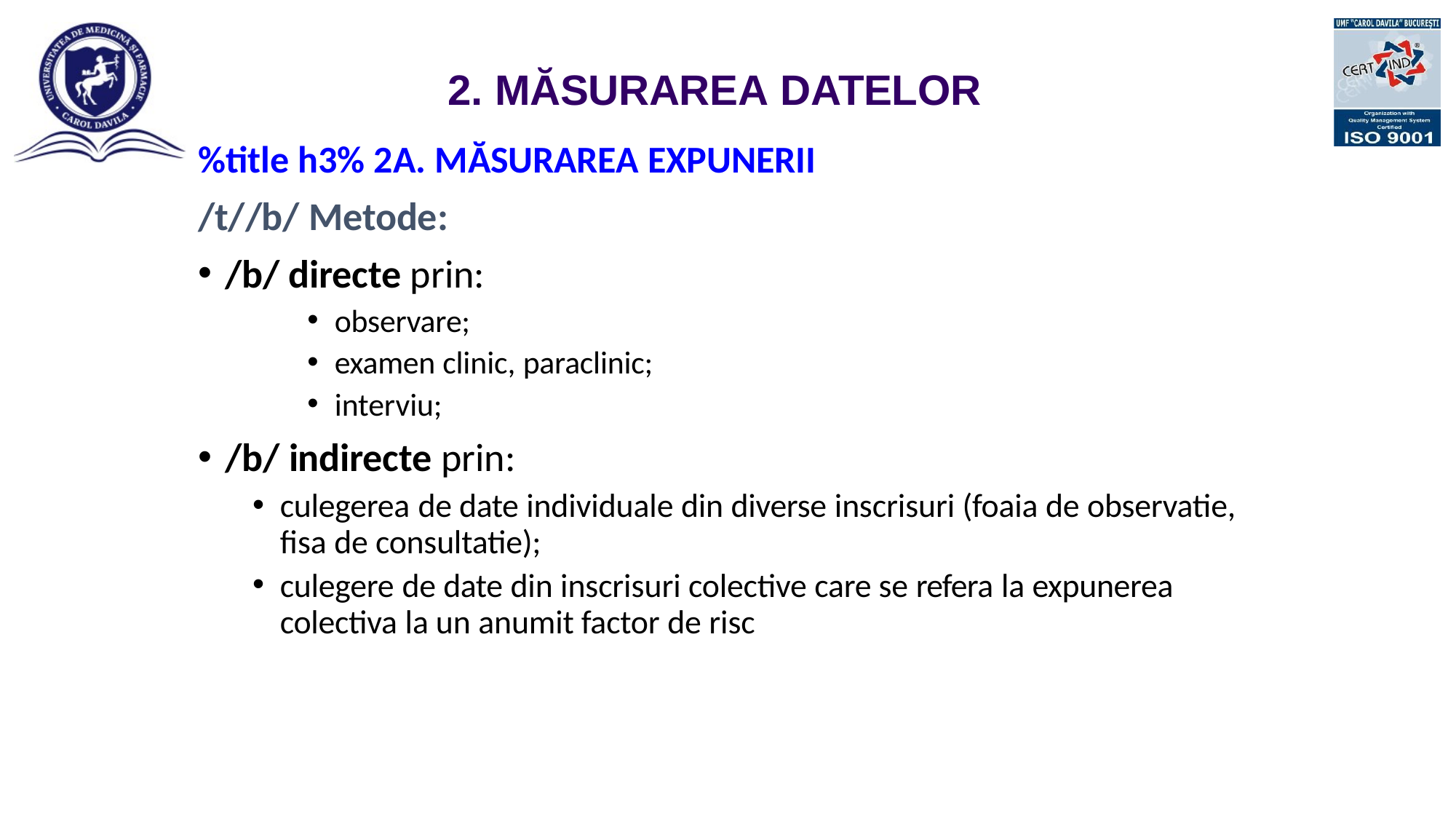

# 2. MĂSURAREA DATELOR
%title h3% 2A. MĂSURAREA EXPUNERII
/t//b/ Metode:
/b/ directe prin:
observare;
examen clinic, paraclinic;
interviu;
/b/ indirecte prin:
culegerea de date individuale din diverse inscrisuri (foaia de observatie,  fisa de consultatie);
culegere de date din inscrisuri colective care se refera la expunerea  colectiva la un anumit factor de risc